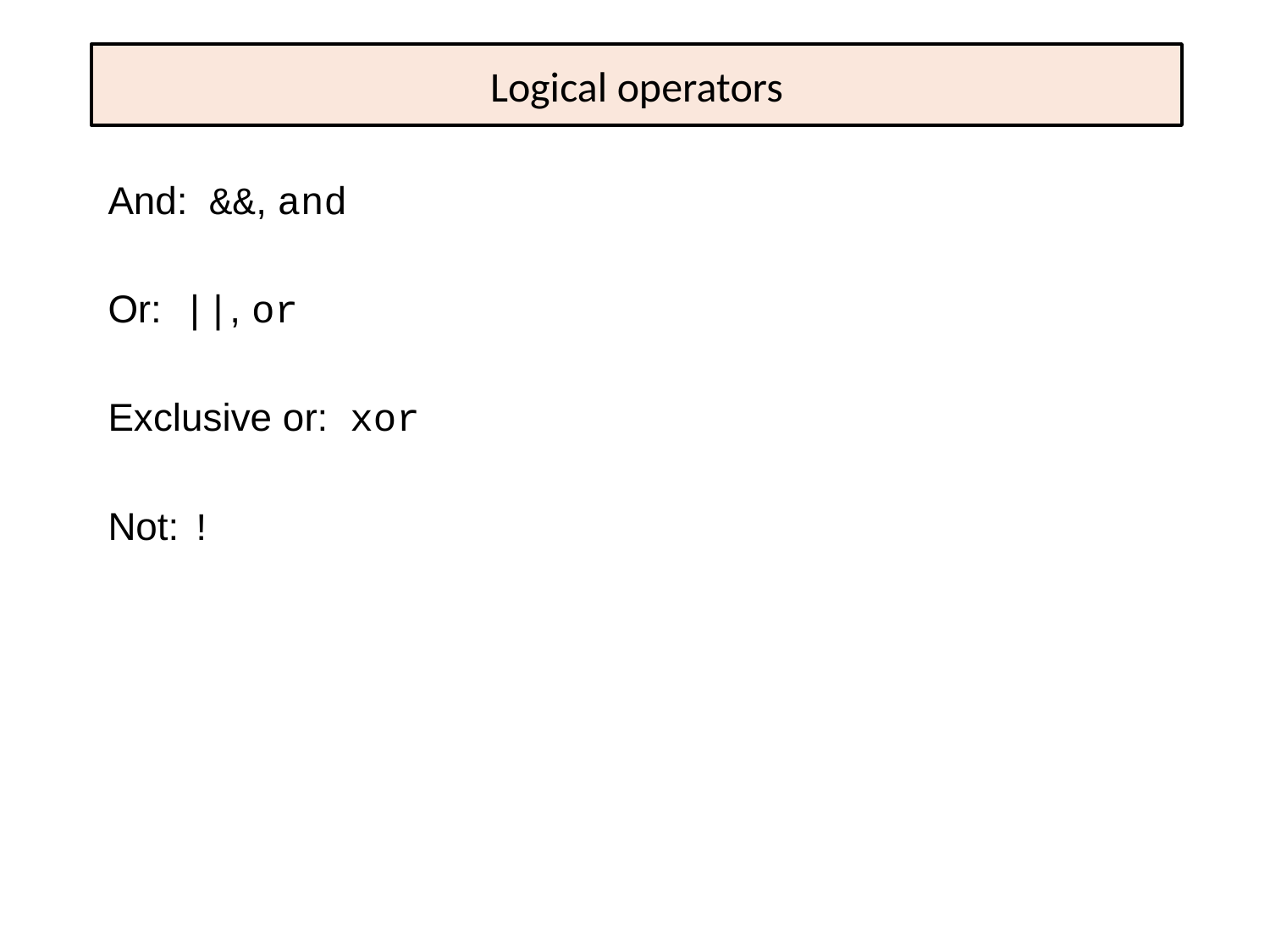

# Logical operators
And:  &&, and

Or:  ||, or

Exclusive or:  xor

Not: !